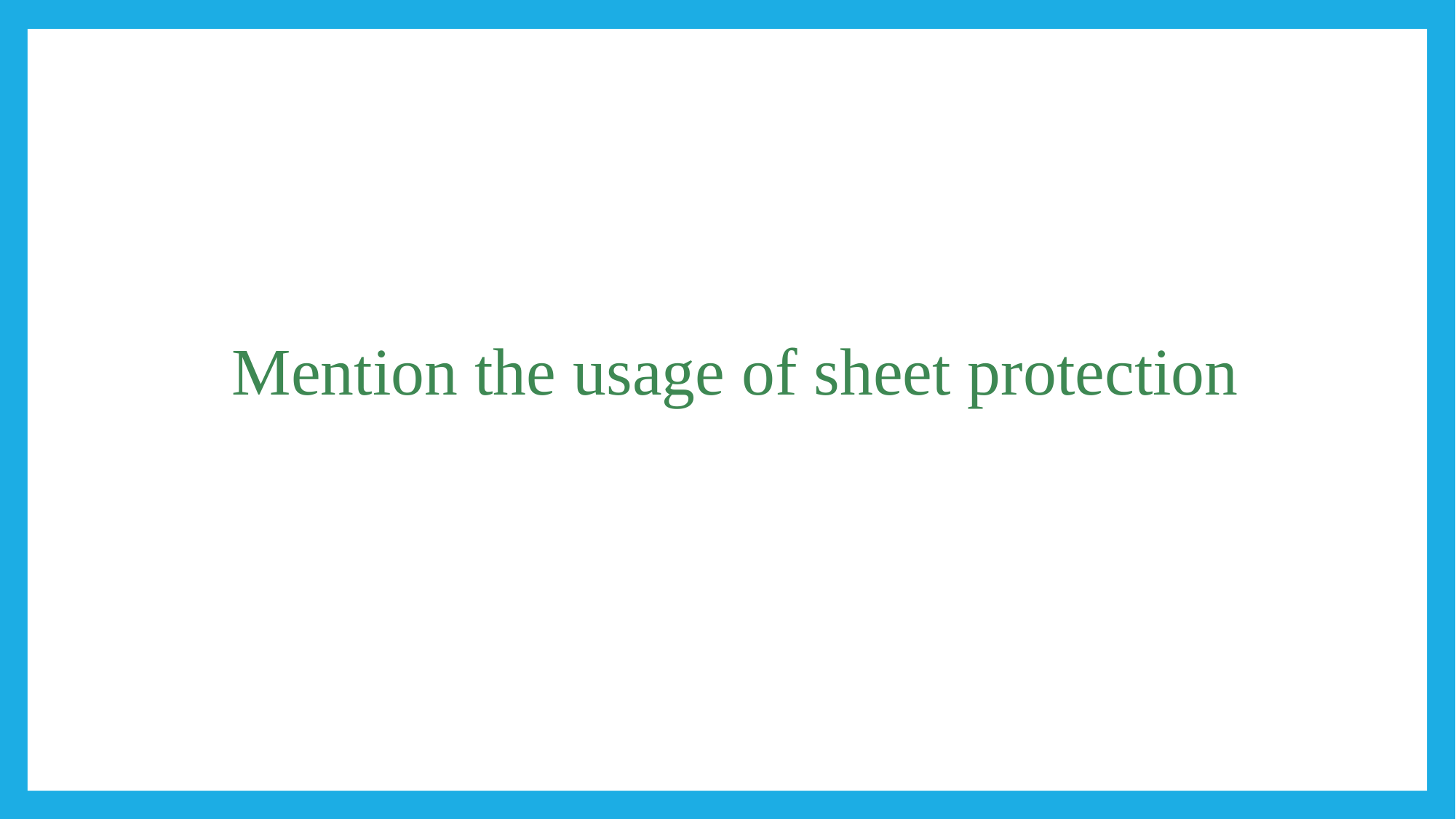

#
 Mention the usage of sheet protection